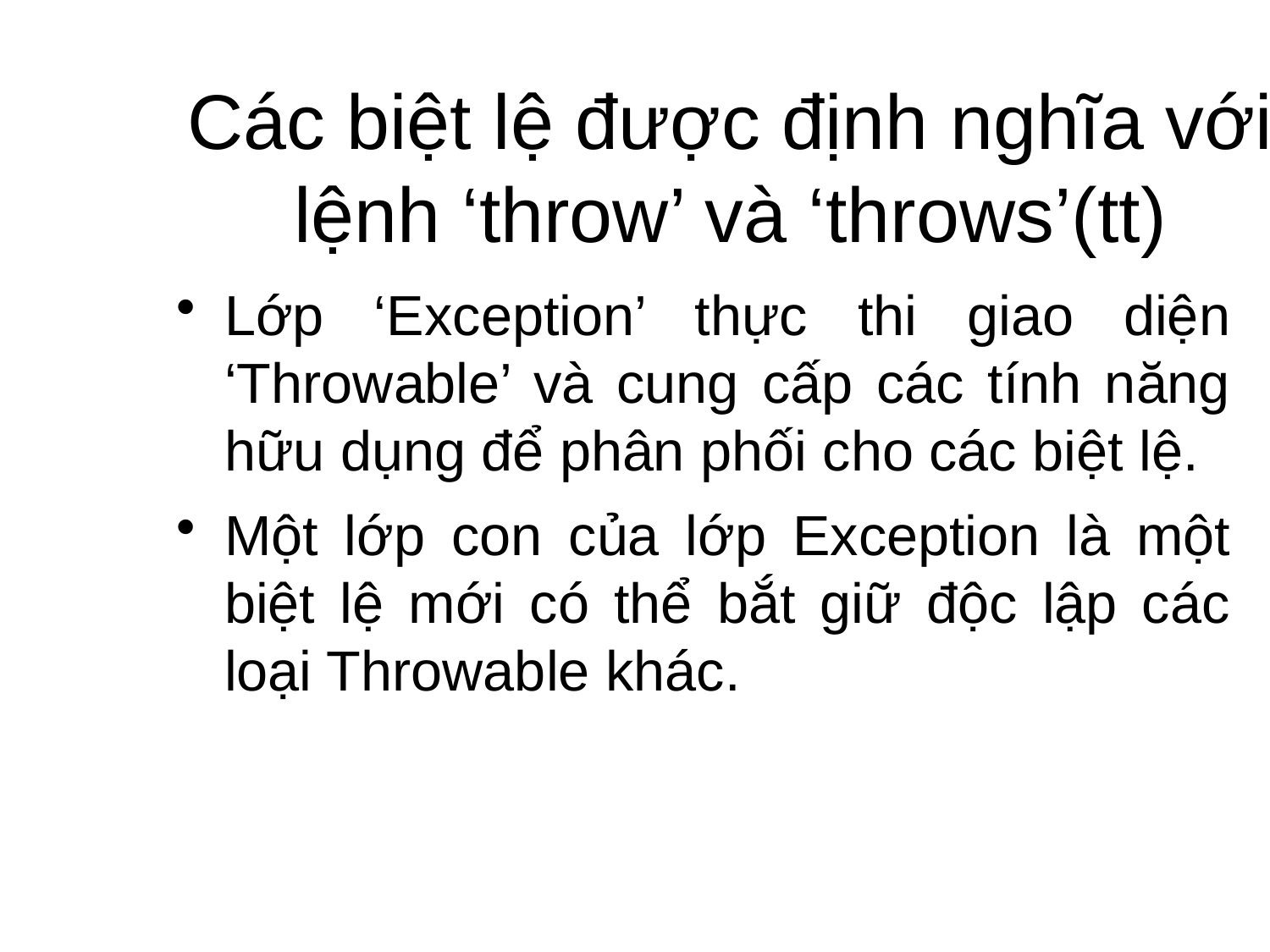

# Các biệt lệ được định nghĩa với lệnh ‘throw’ và ‘throws’(tt)
Lớp ‘Exception’ thực thi giao diện ‘Throwable’ và cung cấp các tính năng hữu dụng để phân phối cho các biệt lệ.
Một lớp con của lớp Exception là một biệt lệ mới có thể bắt giữ độc lập các loại Throwable khác.